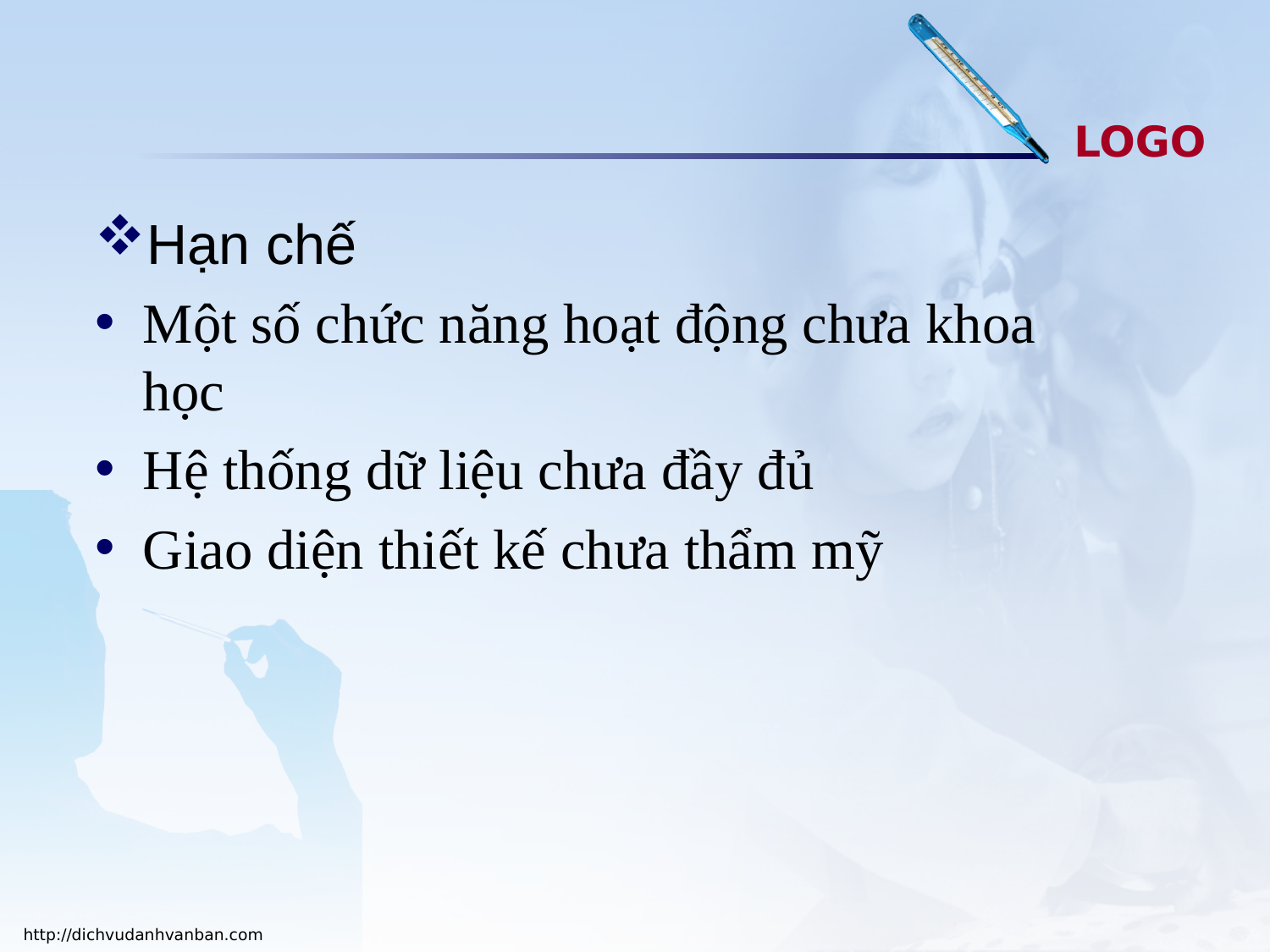

Hạn chế
Một số chức năng hoạt động chưa khoa học
Hệ thống dữ liệu chưa đầy đủ
Giao diện thiết kế chưa thẩm mỹ